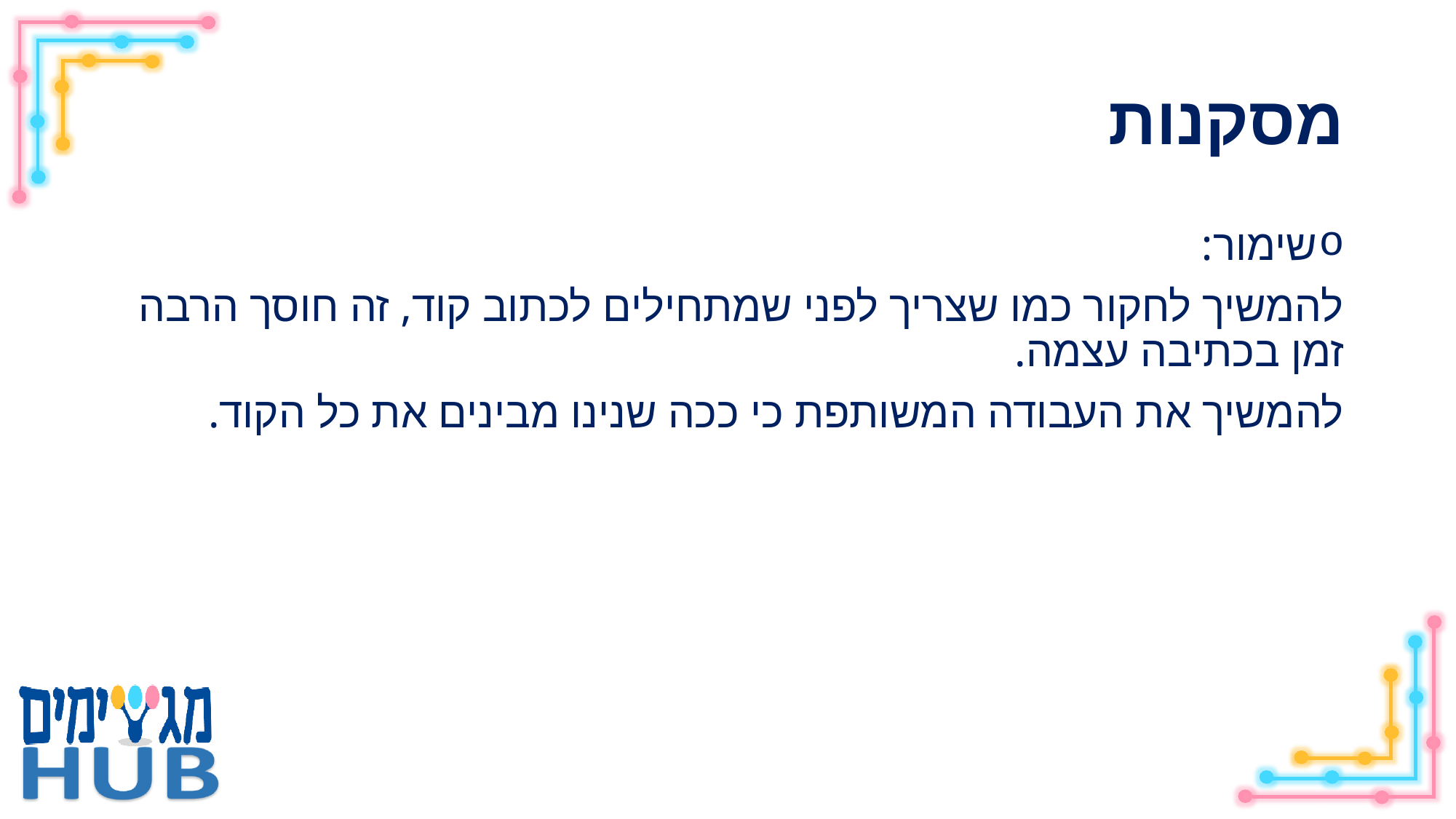

# מסקנות
שימור:
להמשיך לחקור כמו שצריך לפני שמתחילים לכתוב קוד, זה חוסך הרבה זמן בכתיבה עצמה.
להמשיך את העבודה המשותפת כי ככה שנינו מבינים את כל הקוד.